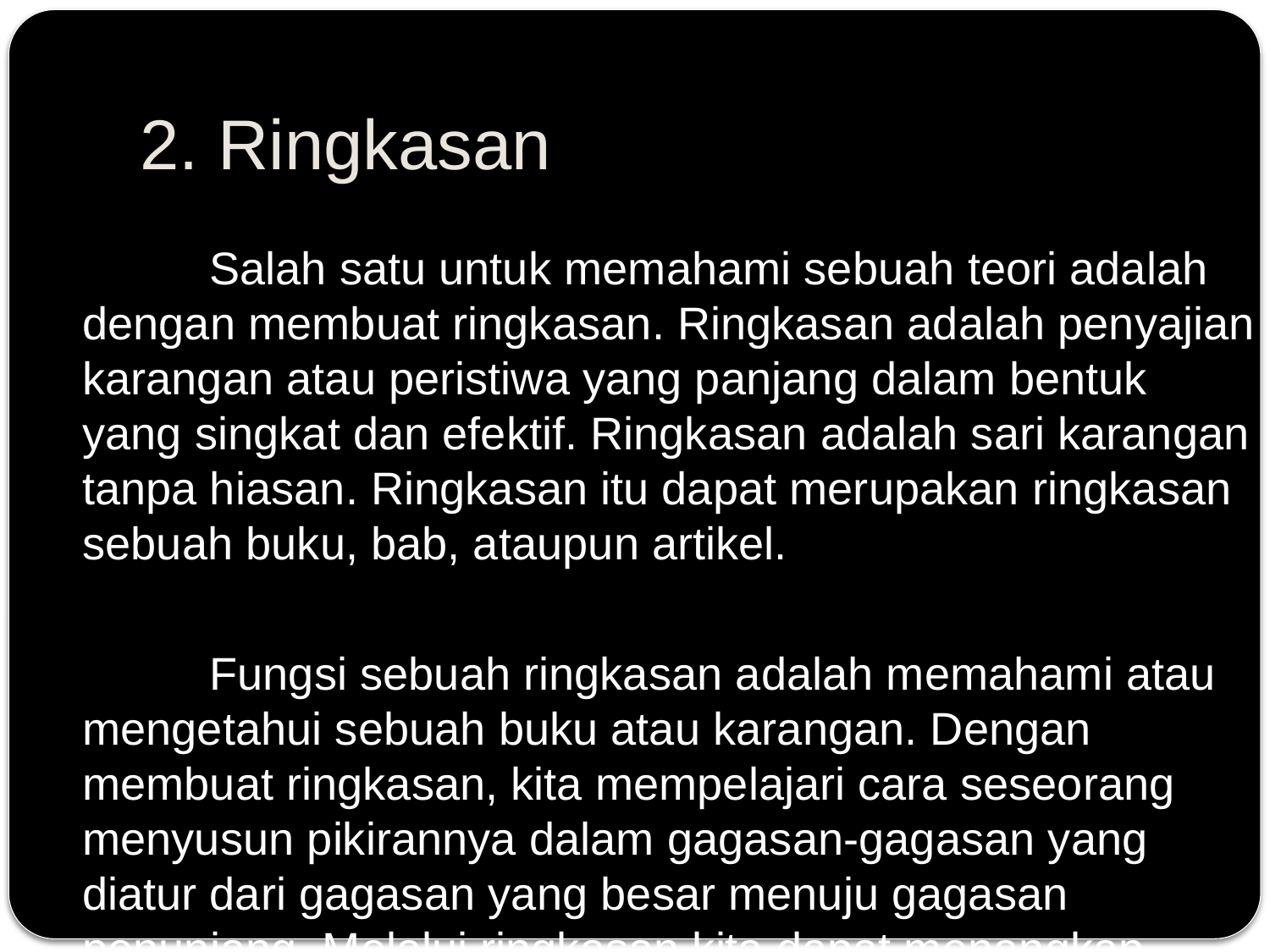

# 2. Ringkasan
		Salah satu untuk memahami sebuah teori adalah dengan membuat ringkasan. Ringkasan adalah penyajian karangan atau peristiwa yang panjang dalam bentuk yang singkat dan efektif. Ringkasan adalah sari karangan tanpa hiasan. Ringkasan itu dapat merupakan ringkasan sebuah buku, bab, ataupun artikel.

		Fungsi sebuah ringkasan adalah memahami atau mengetahui sebuah buku atau karangan. Dengan membuat ringkasan, kita mempelajari cara seseorang menyusun pikirannya dalam gagasan-gagasan yang diatur dari gagasan yang besar menuju gagasan penunjang, Melalui ringkasan kita dapat menangkap pokok pikiran dan tujuan penulis.